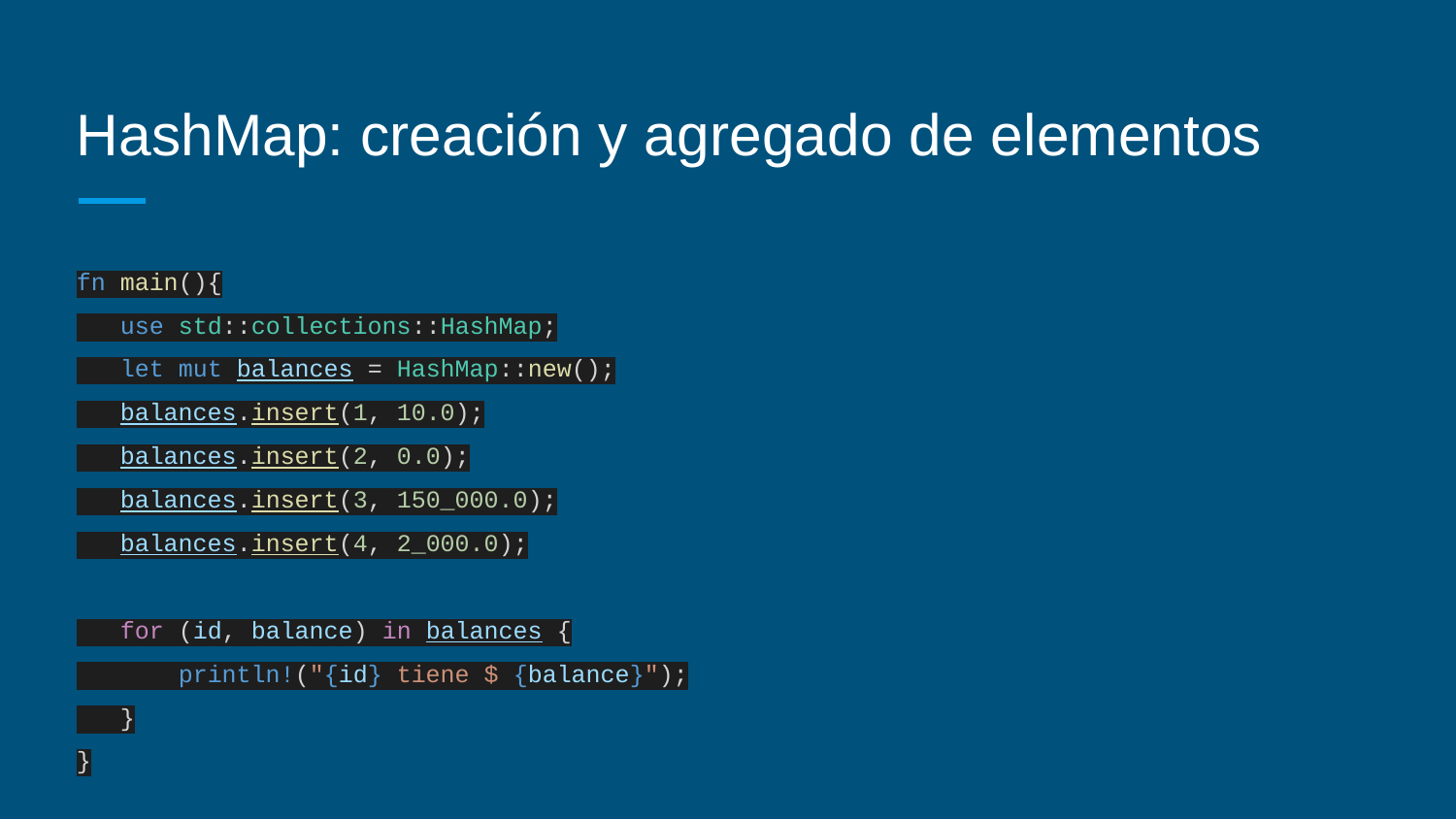

# HashMap: creación y agregado de elementos
fn main(){
   use std::collections::HashMap;
   let mut balances = HashMap::new();
   balances.insert(1, 10.0);
   balances.insert(2, 0.0);
   balances.insert(3, 150_000.0);
   balances.insert(4, 2_000.0);

   for (id, balance) in balances {
       println!("{id} tiene $ {balance}");
   }
}